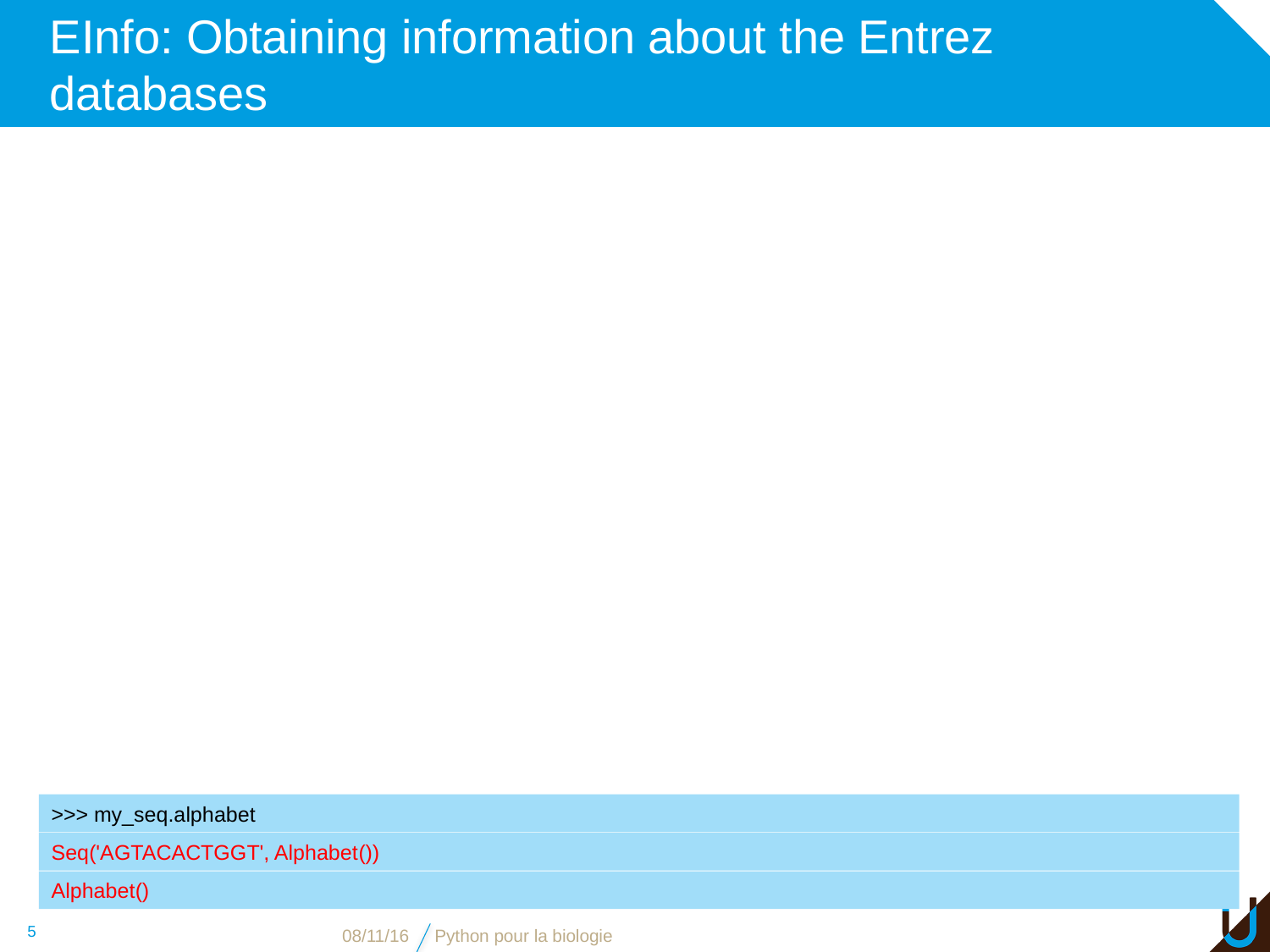

# EInfo: Obtaining information about the Entrez databases

>>> my_seq.alphabet
Seq('AGTACACTGGT', Alphabet())
Alphabet()
5
08/11/16
Python pour la biologie